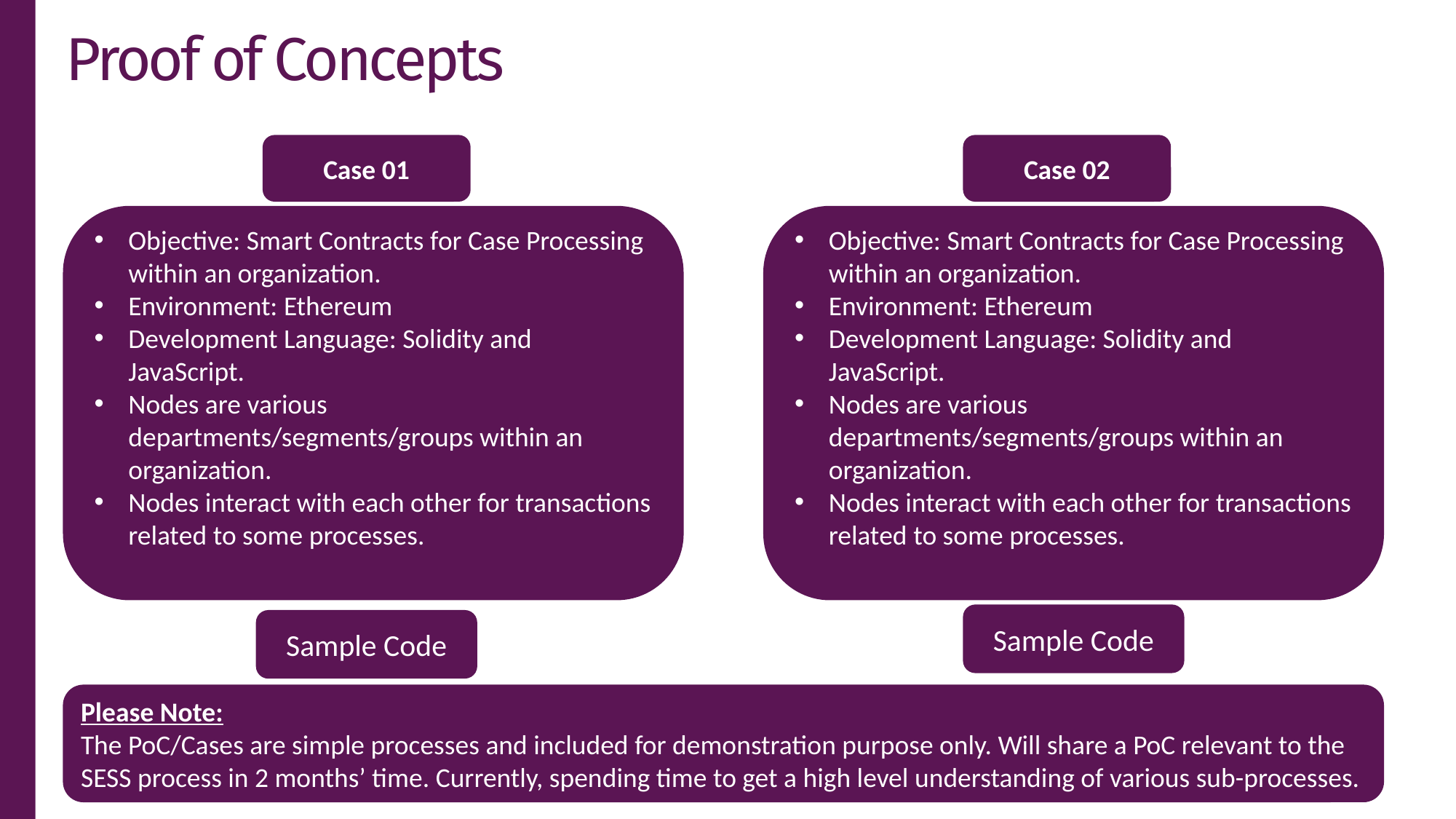

# Proof of Concepts
Case 01
Case 02
Objective: Smart Contracts for Case Processing within an organization.
Environment: Ethereum
Development Language: Solidity and JavaScript.
Nodes are various departments/segments/groups within an organization.
Nodes interact with each other for transactions related to some processes.

Objective: Smart Contracts for Case Processing within an organization.
Environment: Ethereum
Development Language: Solidity and JavaScript.
Nodes are various departments/segments/groups within an organization.
Nodes interact with each other for transactions related to some processes.

Sample Code
Sample Code
Please Note:
The PoC/Cases are simple processes and included for demonstration purpose only. Will share a PoC relevant to the SESS process in 2 months’ time. Currently, spending time to get a high level understanding of various sub-processes.